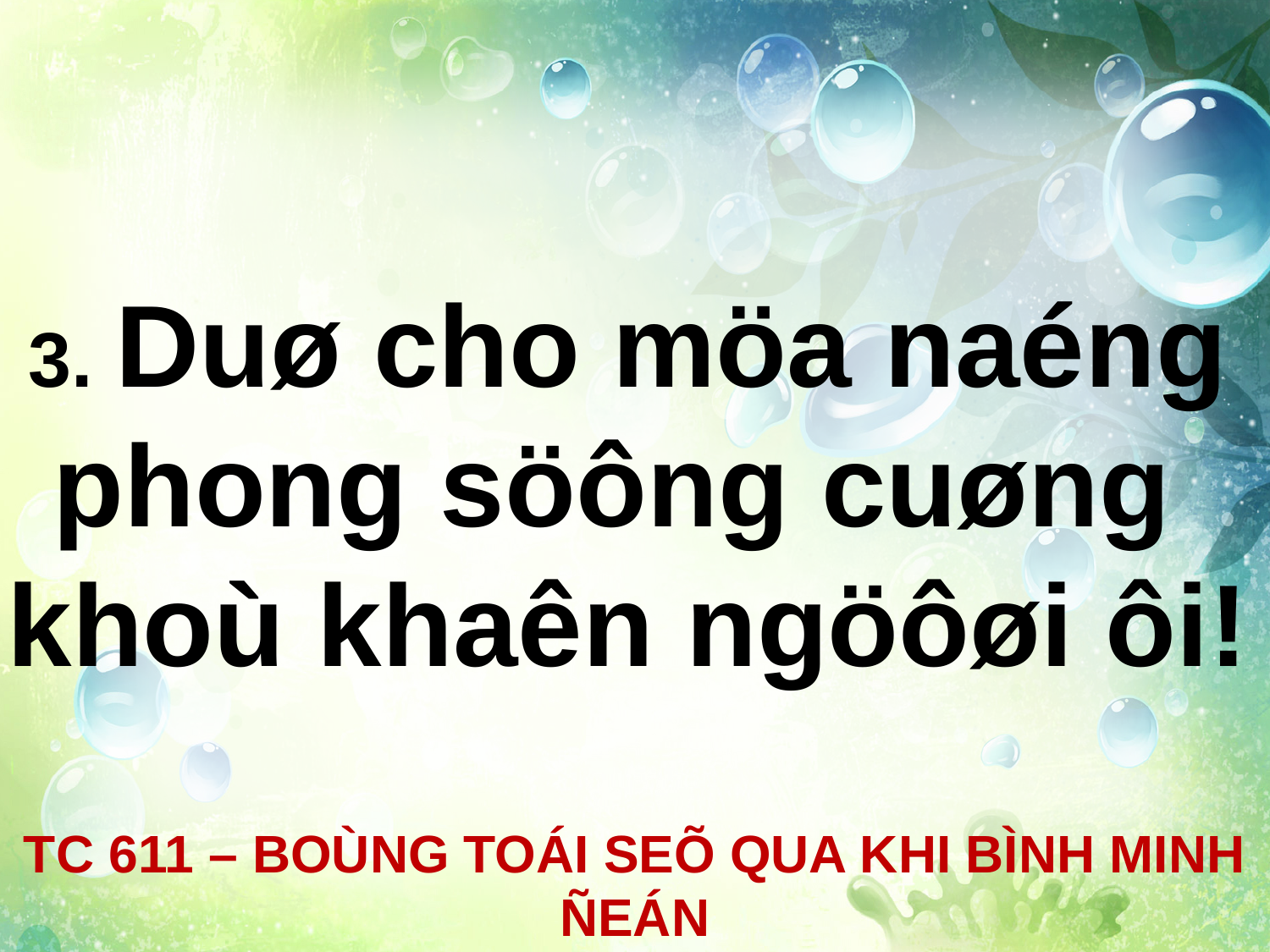

3. Duø cho möa naéng phong söông cuøng
khoù khaên ngöôøi ôi!
TC 611 – BOÙNG TOÁI SEÕ QUA KHI BÌNH MINH ÑEÁN